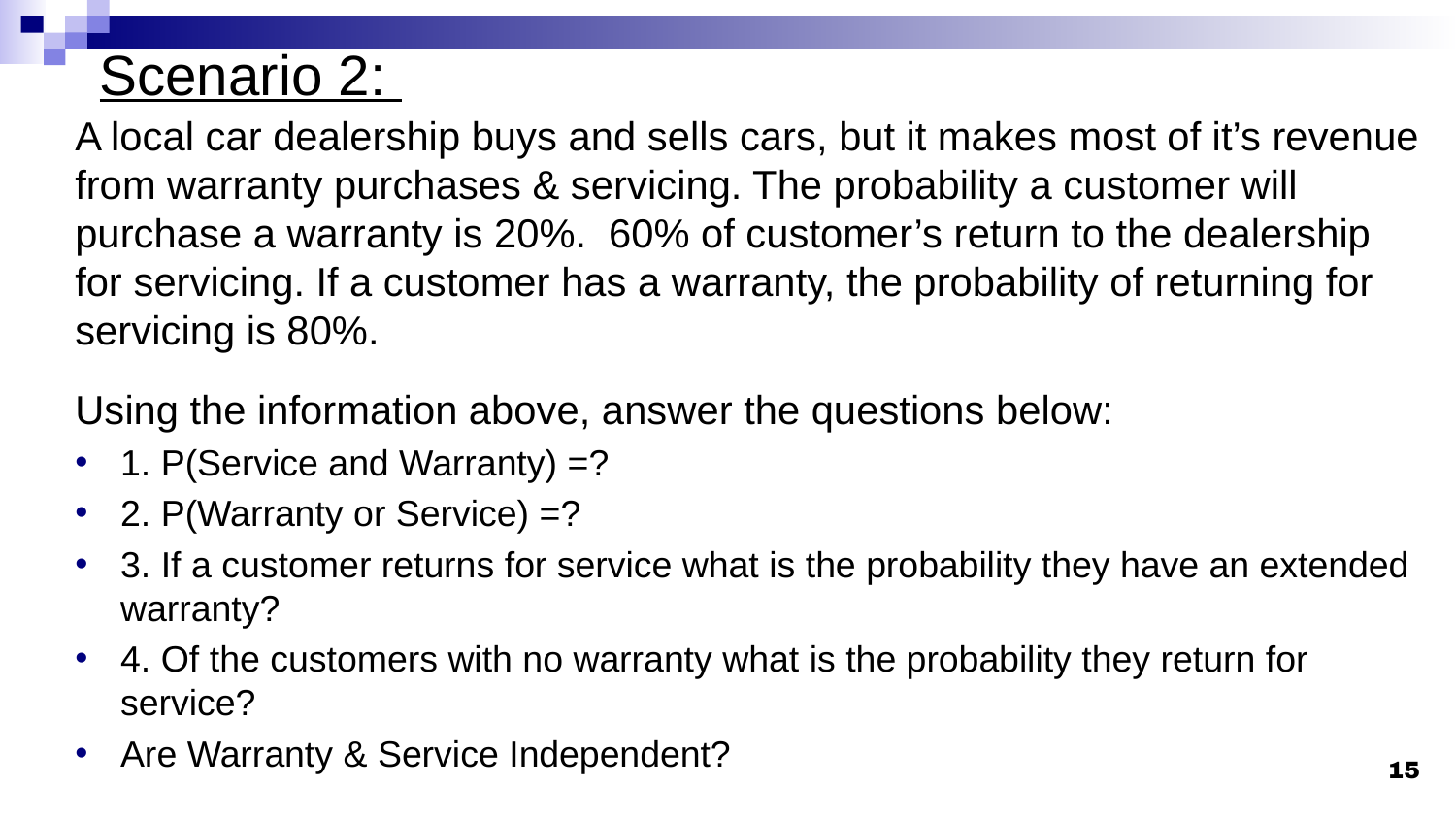

# Scenario 2:
A local car dealership buys and sells cars, but it makes most of it’s revenue from warranty purchases & servicing. The probability a customer will purchase a warranty is 20%.  60% of customer’s return to the dealership for servicing. If a customer has a warranty, the probability of returning for servicing is 80%.

Using the information above, answer the questions below:
1. P(Service and Warranty) =?
2. P(Warranty or Service) =?
3. If a customer returns for service what is the probability they have an extended warranty?
4. Of the customers with no warranty what is the probability they return for service?
Are Warranty & Service Independent?

15